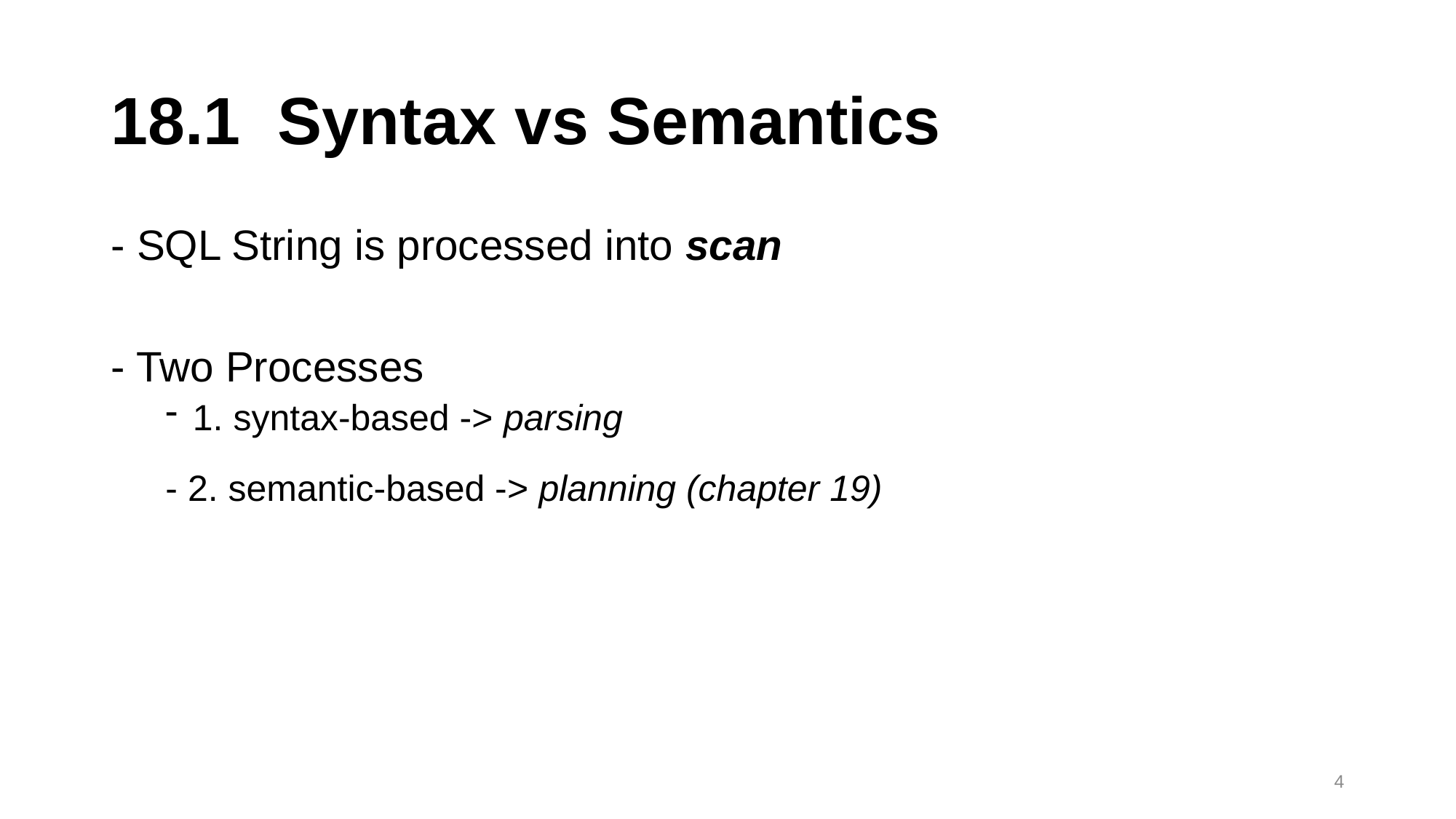

# 18.1  Syntax vs Semantics
- SQL String is processed into scan

- Two Processes
1. syntax-based -> parsing

- 2. semantic-based -> planning (chapter 19)
4